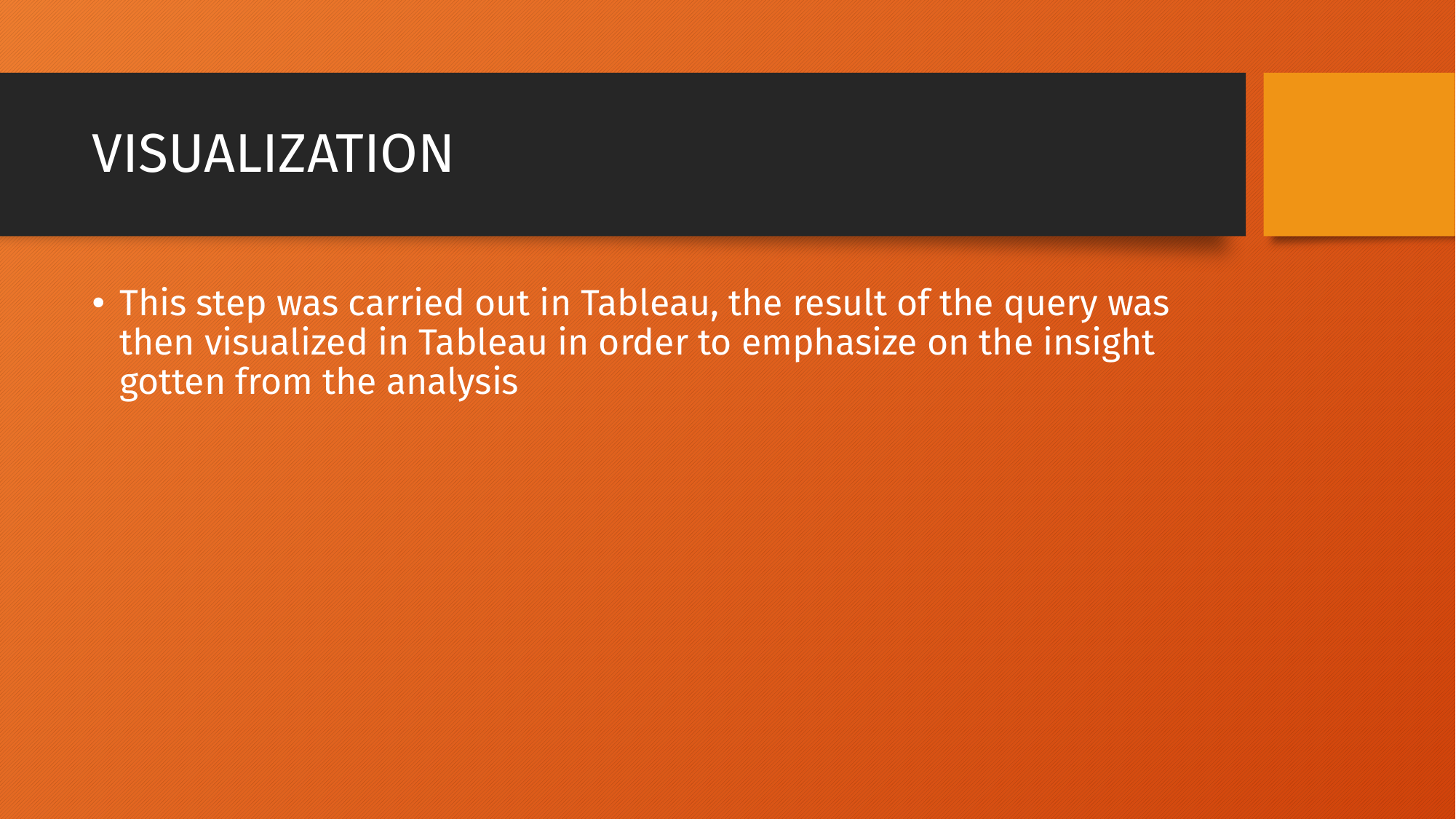

# VISUALIZATION
This step was carried out in Tableau, the result of the query was then visualized in Tableau in order to emphasize on the insight gotten from the analysis